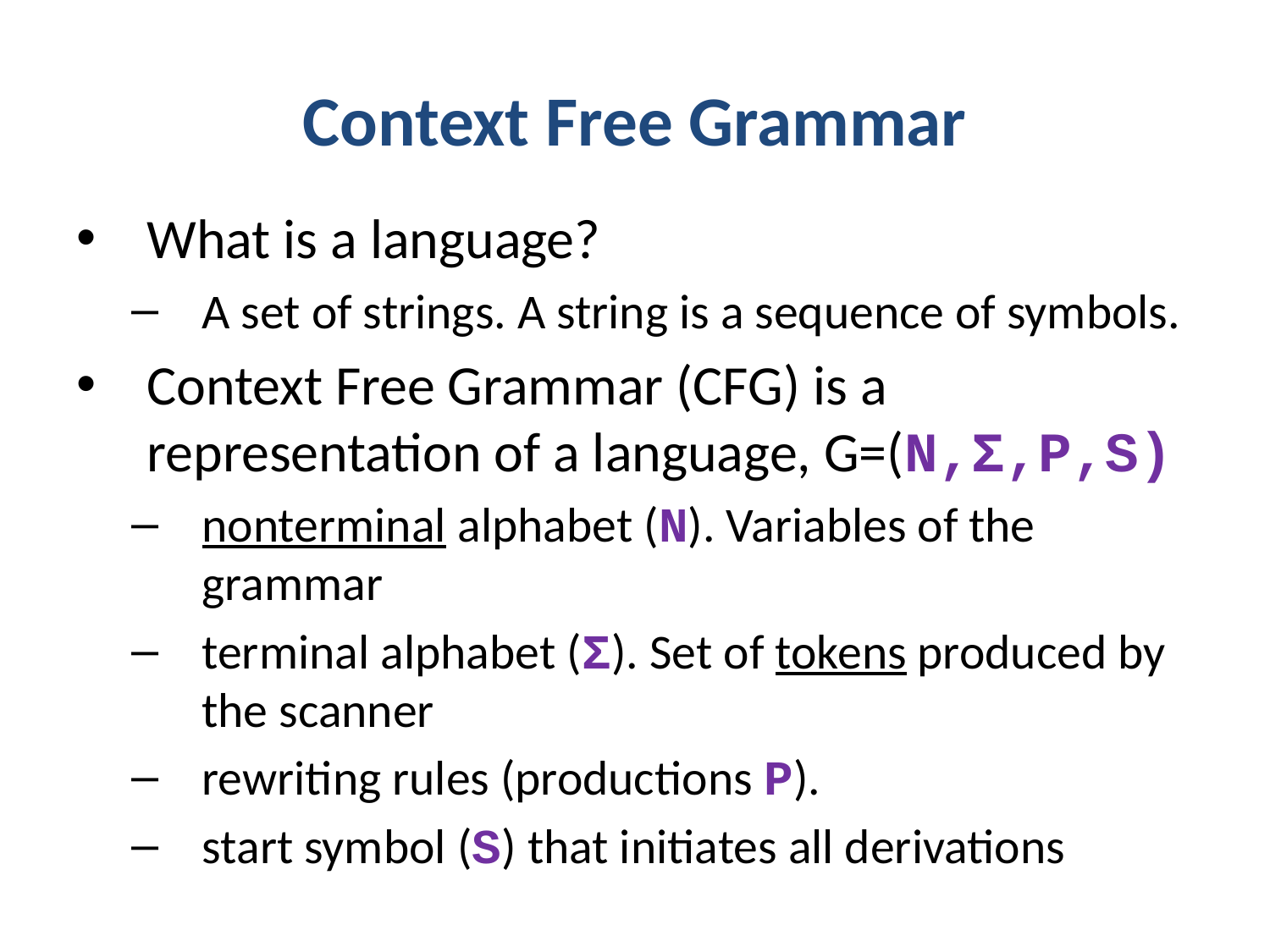

# Context Free Grammar
What is a language?
A set of strings. A string is a sequence of symbols.
Context Free Grammar (CFG) is a representation of a language, G=(N,Σ,P,S)
nonterminal alphabet (N). Variables of the grammar
terminal alphabet (Σ). Set of tokens produced by the scanner
rewriting rules (productions P).
start symbol (S) that initiates all derivations